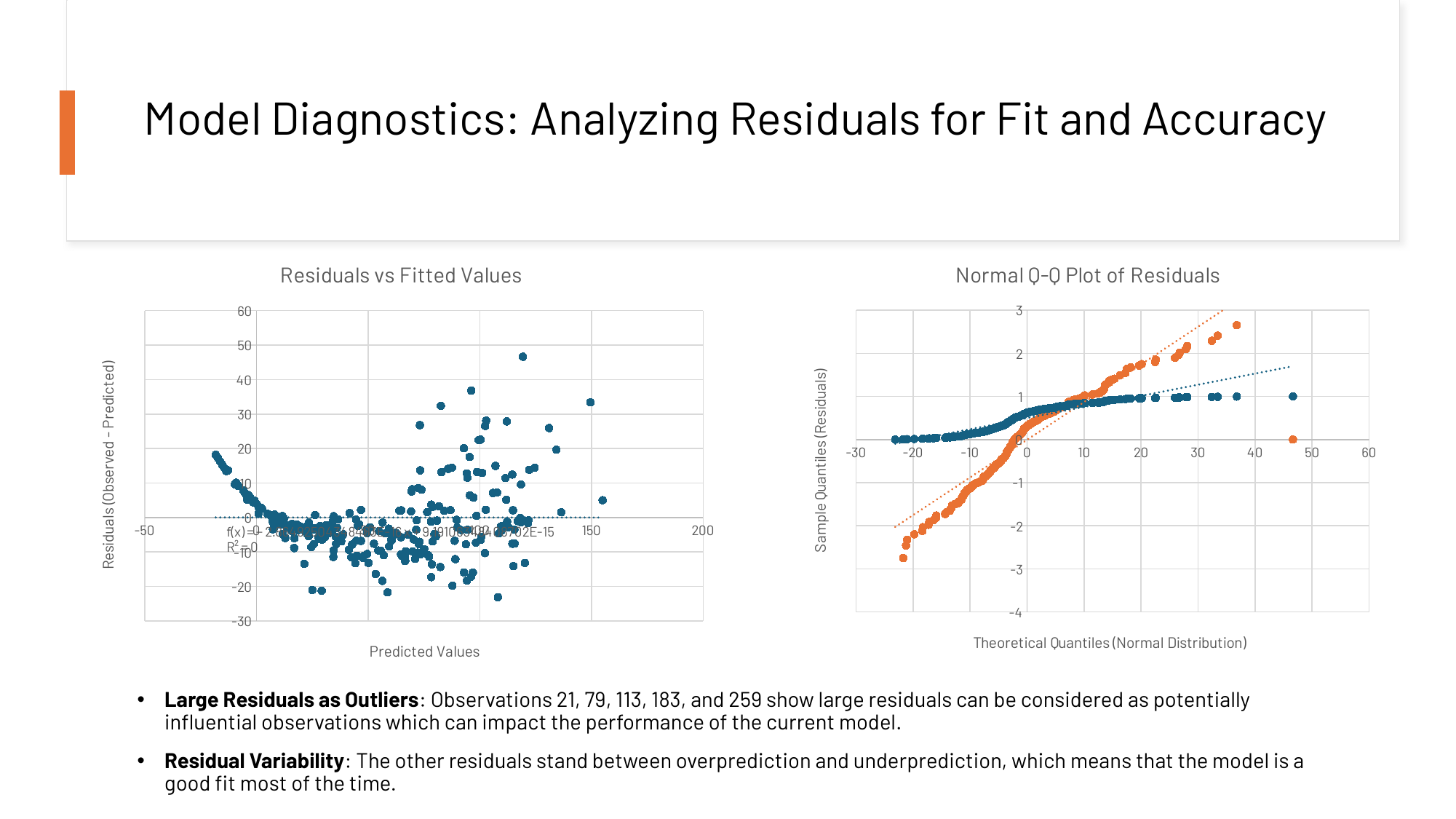

# Model Diagnostics: Analyzing Residuals for Fit and Accuracy

### Chart: Residuals vs Fitted Values

| Category | Residuals |
|---|---|

### Chart: Normal Q-Q Plot of Residuals

| Category | Percentile Rank | Theoretical Normal Quantiles (Z-scores) |
|---|---|---|
Large Residuals as Outliers: Observations 21, 79, 113, 183, and 259 show large residuals can be considered as potentially influential observations which can impact the performance of the current model.
Residual Variability: The other residuals stand between overprediction and underprediction, which means that the model is a good fit most of the time.